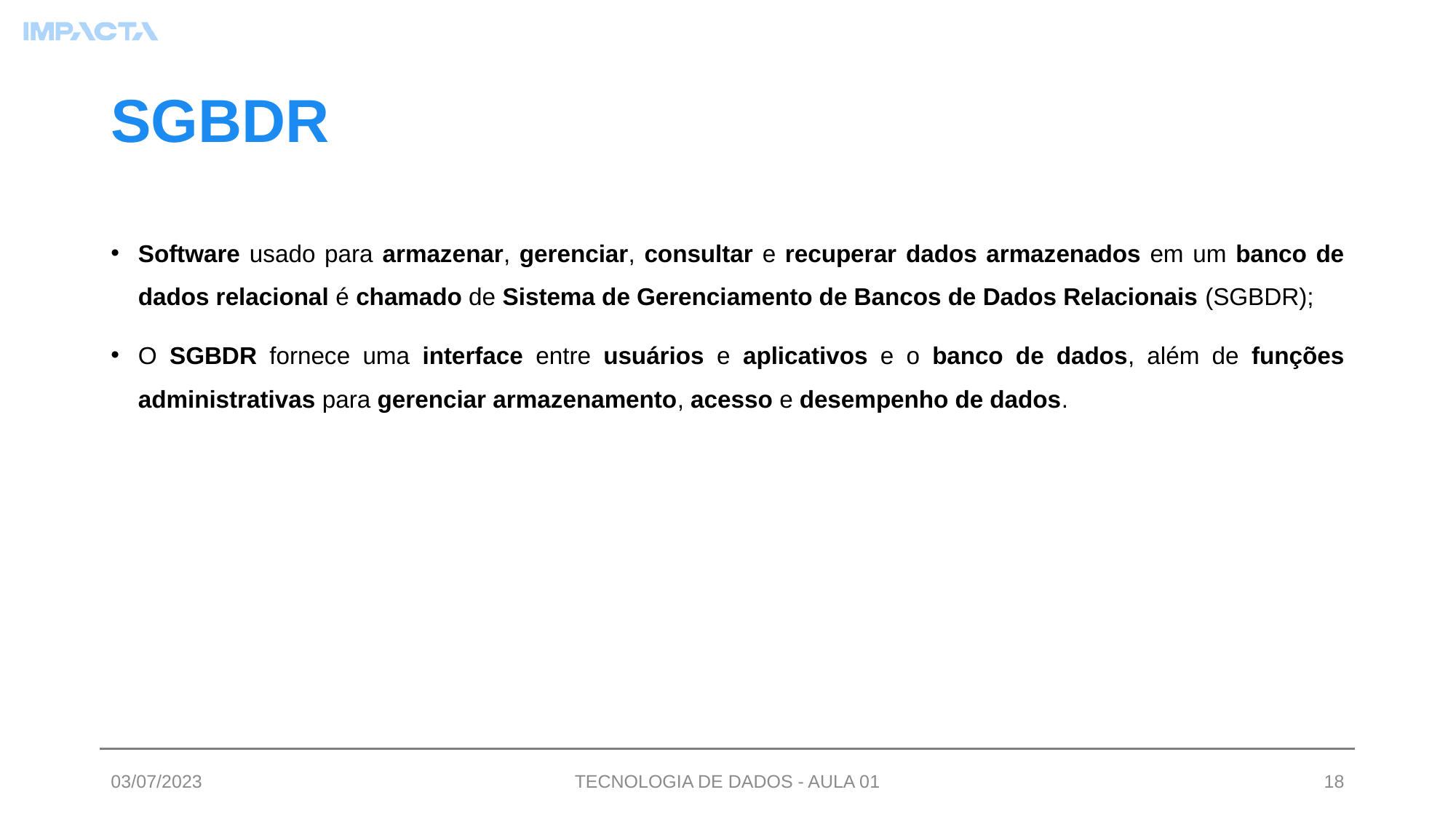

# SGBDR
Software usado para armazenar, gerenciar, consultar e recuperar dados armazenados em um banco de dados relacional é chamado de Sistema de Gerenciamento de Bancos de Dados Relacionais (SGBDR);
O SGBDR fornece uma interface entre usuários e aplicativos e o banco de dados, além de funções administrativas para gerenciar armazenamento, acesso e desempenho de dados.
03/07/2023
TECNOLOGIA DE DADOS - AULA 01
18